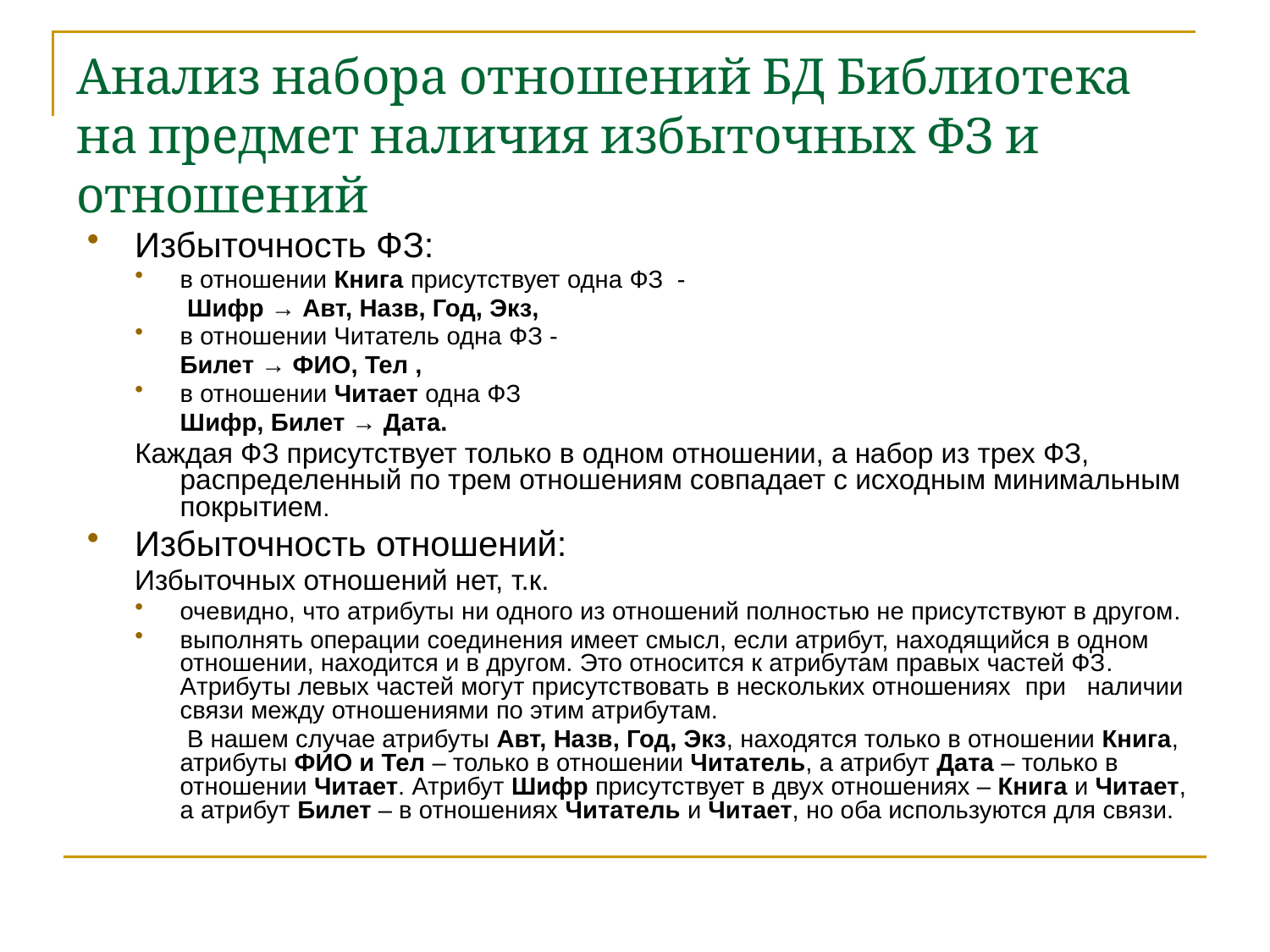

# Анализ набора отношений БД Библиотека на предмет наличия избыточных ФЗ и отношений
Избыточность ФЗ:
в отношении Книга присутствует одна ФЗ  -
	 Шифр → Авт, Назв, Год, Экз,
в отношении Читатель одна ФЗ -
	Билет → ФИО, Тел ,
в отношении Читает одна ФЗ
	Шифр, Билет → Дата.
Каждая ФЗ присутствует только в одном отношении, а набор из трех ФЗ, распределенный по трем отношениям совпадает с исходным минимальным покрытием.
Избыточность отношений:
	Избыточных отношений нет, т.к.
очевидно, что атрибуты ни одного из отношений полностью не присутствуют в другом.
выполнять операции соединения имеет смысл, если атрибут, находящийся в одном отношении, находится и в другом. Это относится к атрибутам правых частей ФЗ. Атрибуты левых частей могут присутствовать в нескольких отношениях  при   наличии связи между отношениями по этим атрибутам.
	 В нашем случае атрибуты Авт, Назв, Год, Экз, находятся только в отношении Книга, атрибуты ФИО и Тел – только в отношении Читатель, а атрибут Дата – только в отношении Читает. Атрибут Шифр присутствует в двух отношениях – Книга и Читает, а атрибут Билет – в отношениях Читатель и Читает, но оба используются для связи.